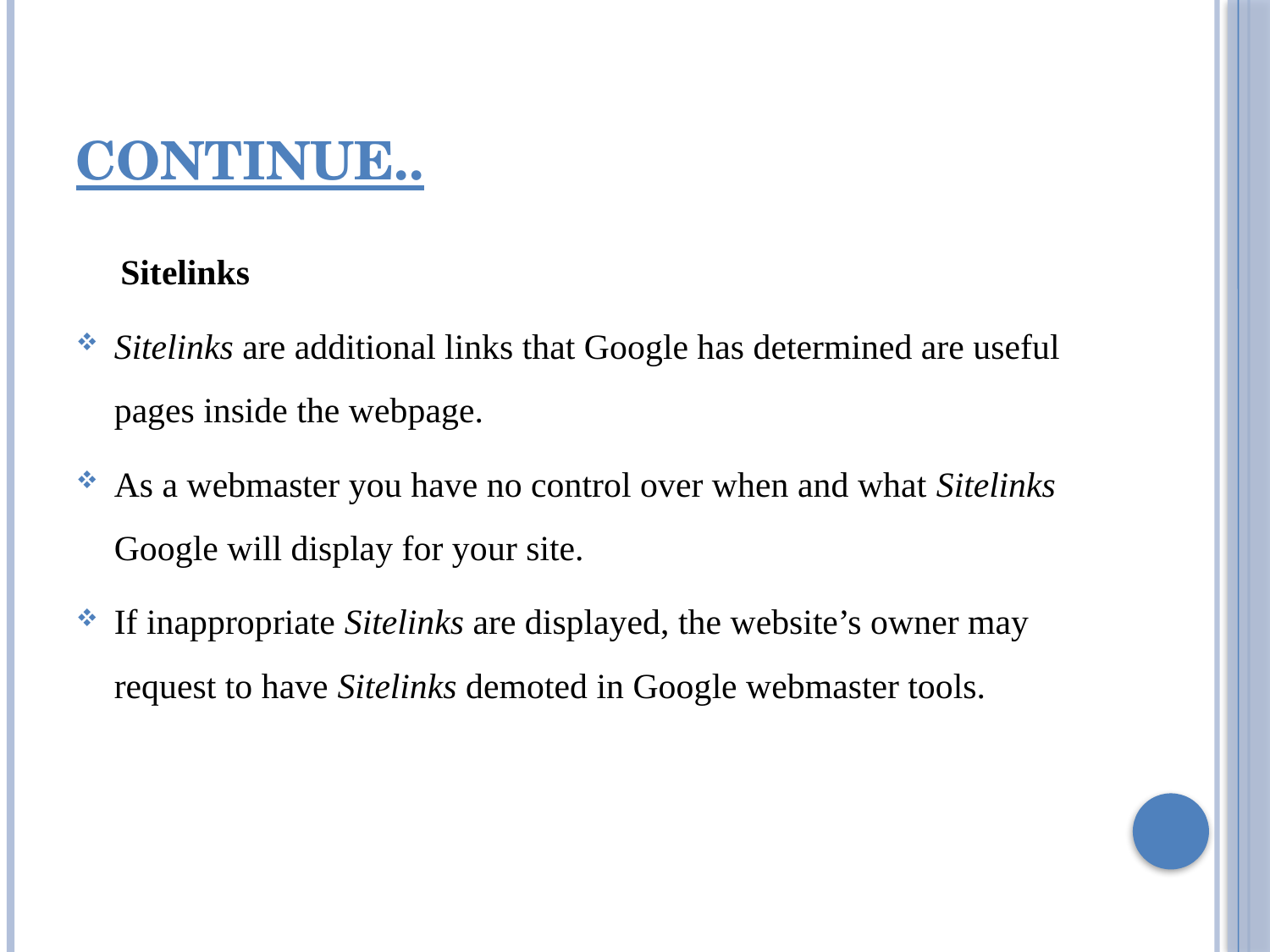

# Continue..
     Sitelinks
Sitelinks are additional links that Google has determined are useful pages inside the webpage.
As a webmaster you have no control over when and what Sitelinks Google will display for your site.
If inappropriate Sitelinks are displayed, the website’s owner may request to have Sitelinks demoted in Google webmaster tools.